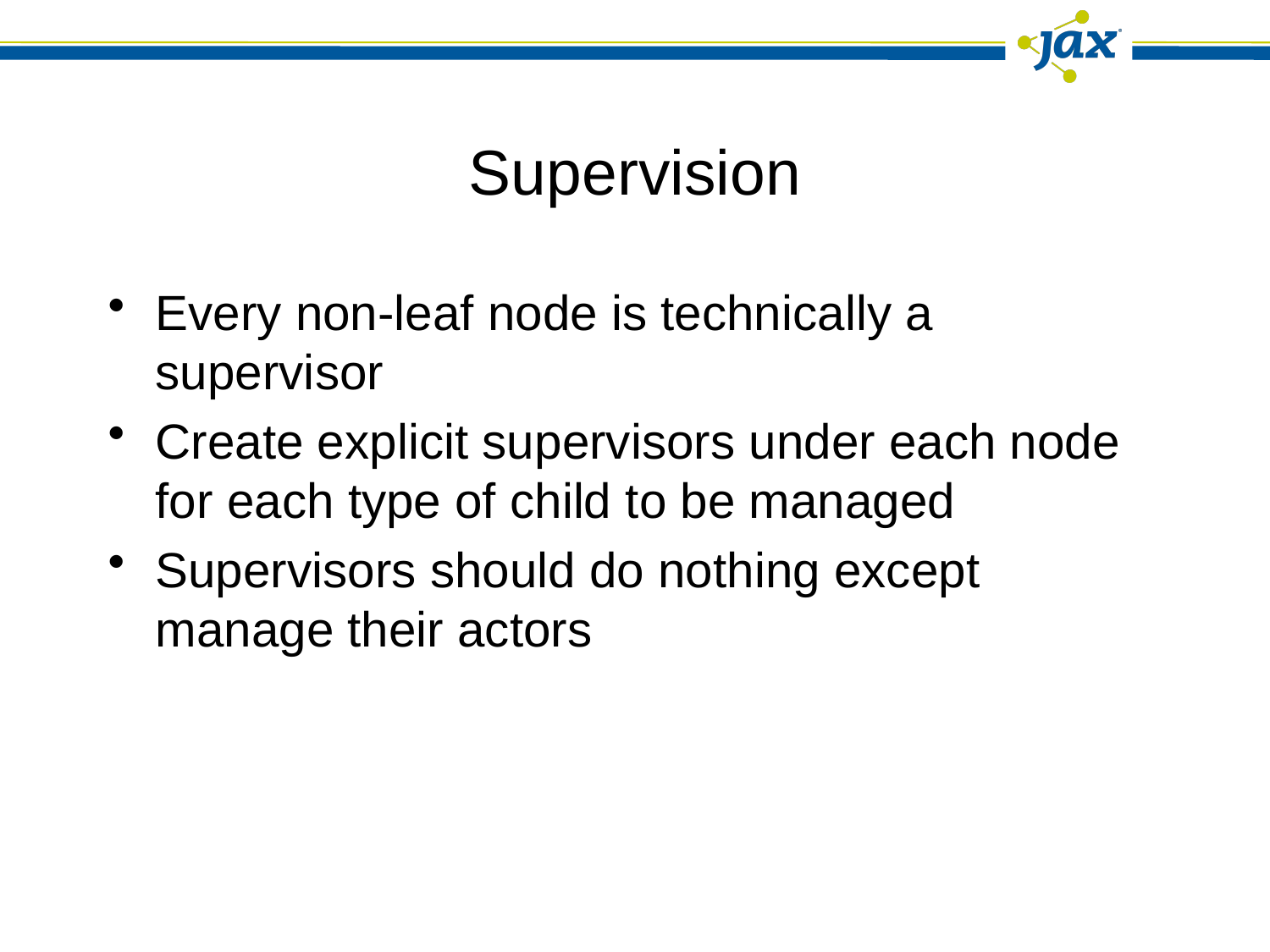

# Supervision
Every non-leaf node is technically a supervisor
Create explicit supervisors under each node for each type of child to be managed
Supervisors should do nothing except manage their actors